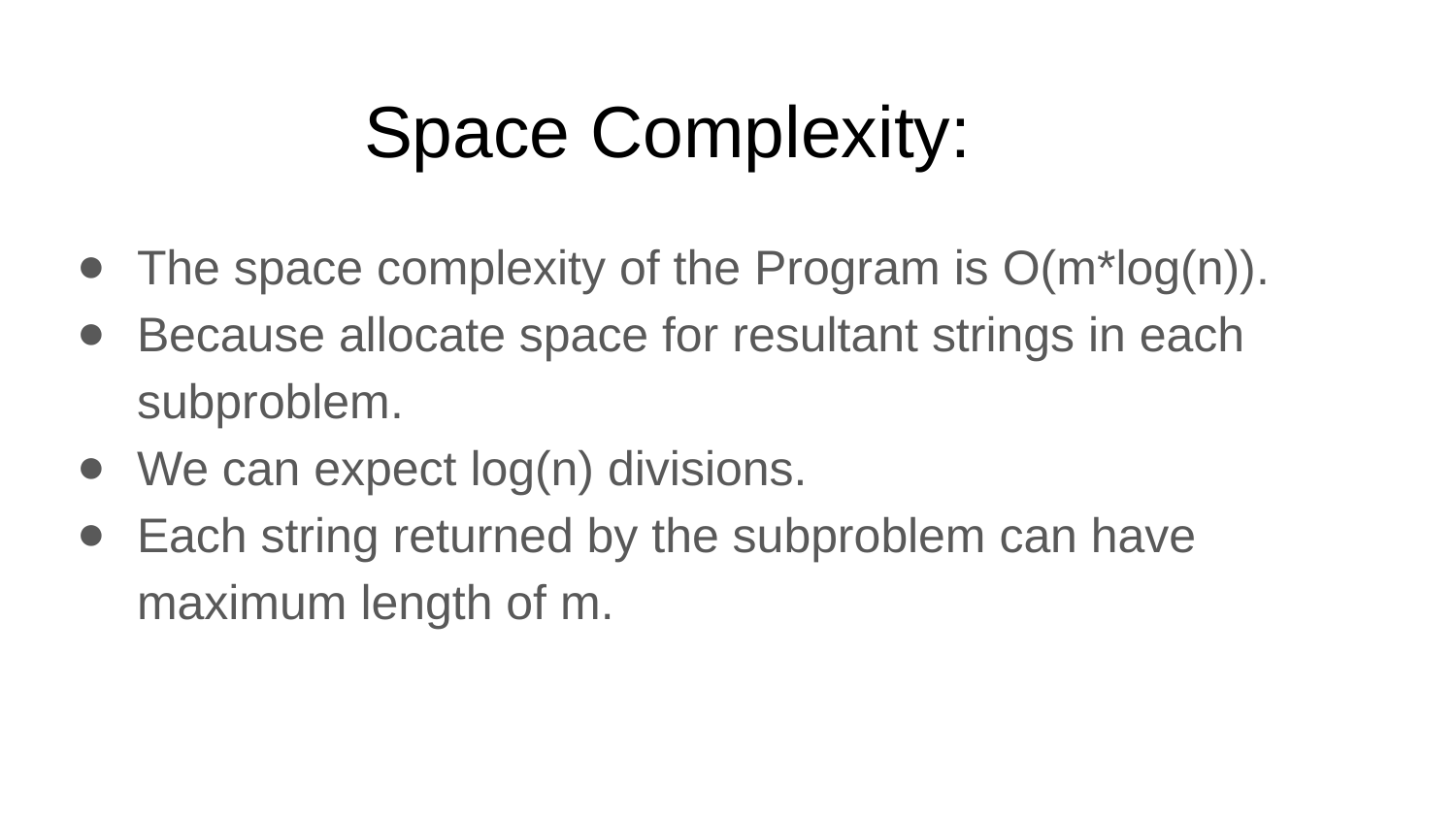

# Space Complexity:
The space complexity of the Program is O(m*log(n)).
Because allocate space for resultant strings in each subproblem.
We can expect log(n) divisions.
Each string returned by the subproblem can have maximum length of m.